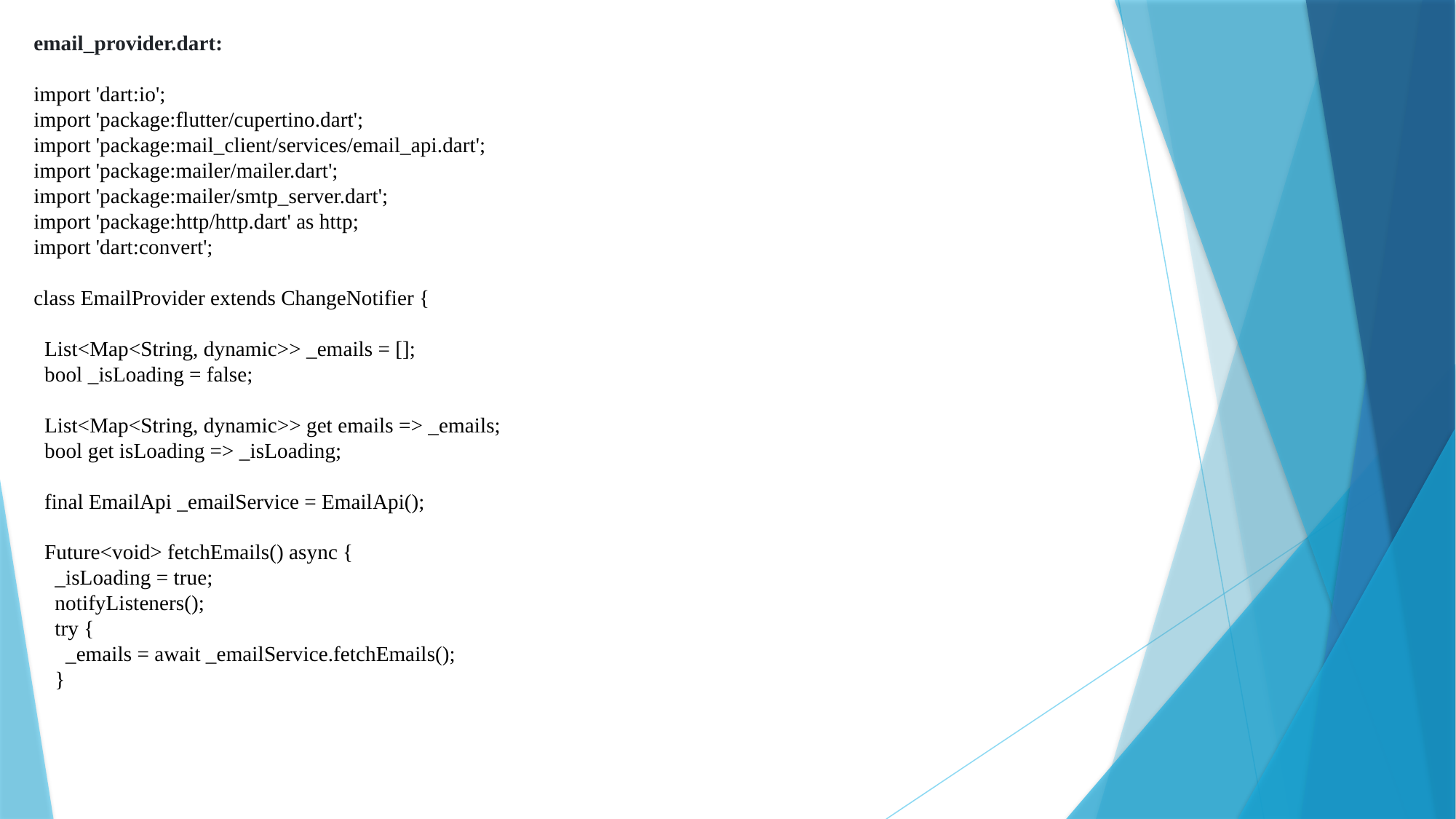

email_provider.dart:

import 'dart:io';
import 'package:flutter/cupertino.dart';
import 'package:mail_client/services/email_api.dart';
import 'package:mailer/mailer.dart';
import 'package:mailer/smtp_server.dart';
import 'package:http/http.dart' as http;
import 'dart:convert';

class EmailProvider extends ChangeNotifier {

  List<Map<String, dynamic>> _emails = [];
  bool _isLoading = false;

  List<Map<String, dynamic>> get emails => _emails;
  bool get isLoading => _isLoading;

  final EmailApi _emailService = EmailApi();

  Future<void> fetchEmails() async {
    _isLoading = true;
    notifyListeners();
    try {
      _emails = await _emailService.fetchEmails();
    }